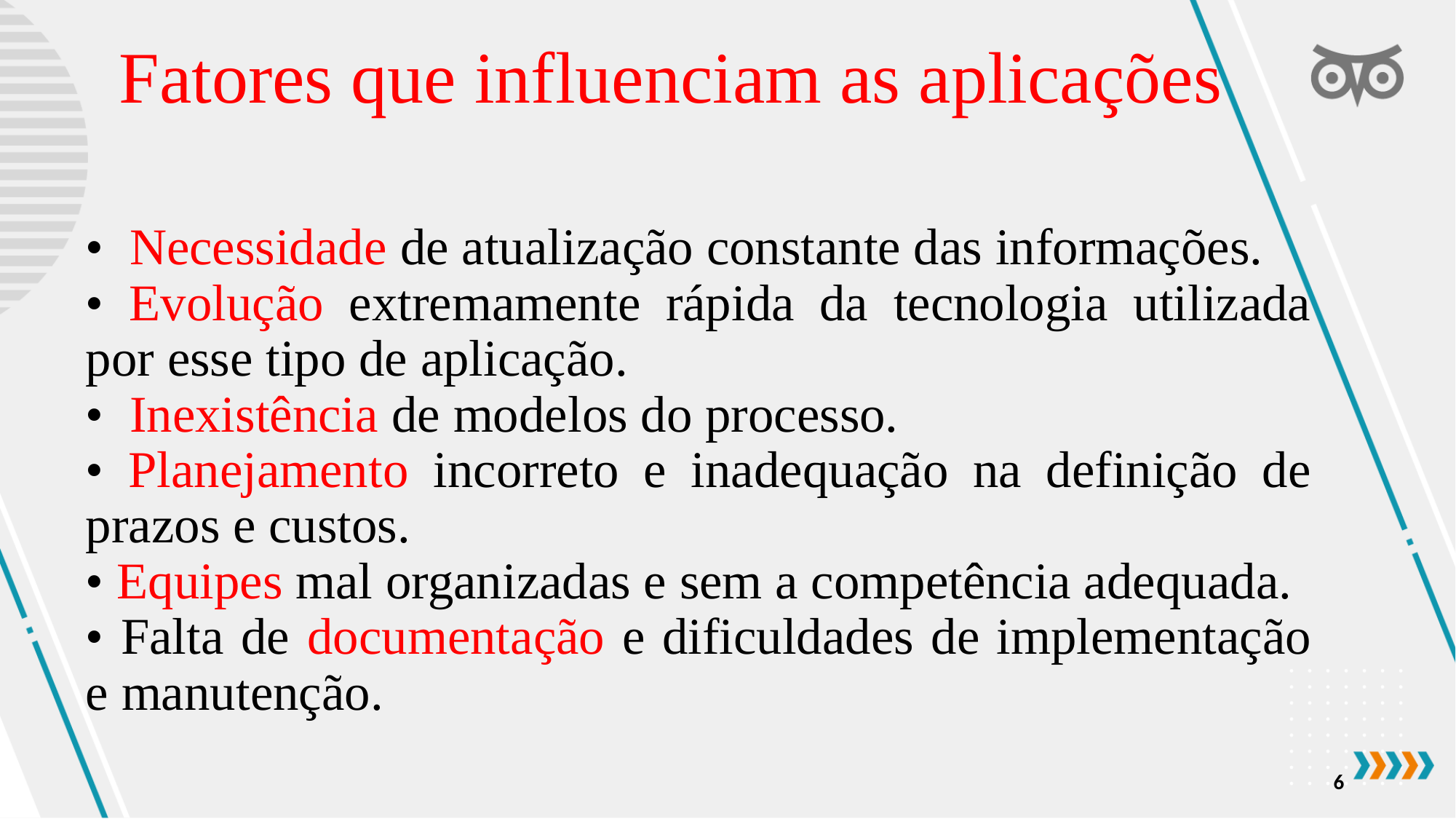

# Fatores que influenciam as aplicações
•  Necessidade de atualização constante das informações.
• Evolução extremamente rápida da tecnologia utilizada por esse tipo de aplicação.
•  Inexistência de modelos do processo.
• Planejamento incorreto e inadequação na definição de prazos e custos.
• Equipes mal organizadas e sem a competência adequada.
• Falta de documentação e dificuldades de implementação e manutenção.

6